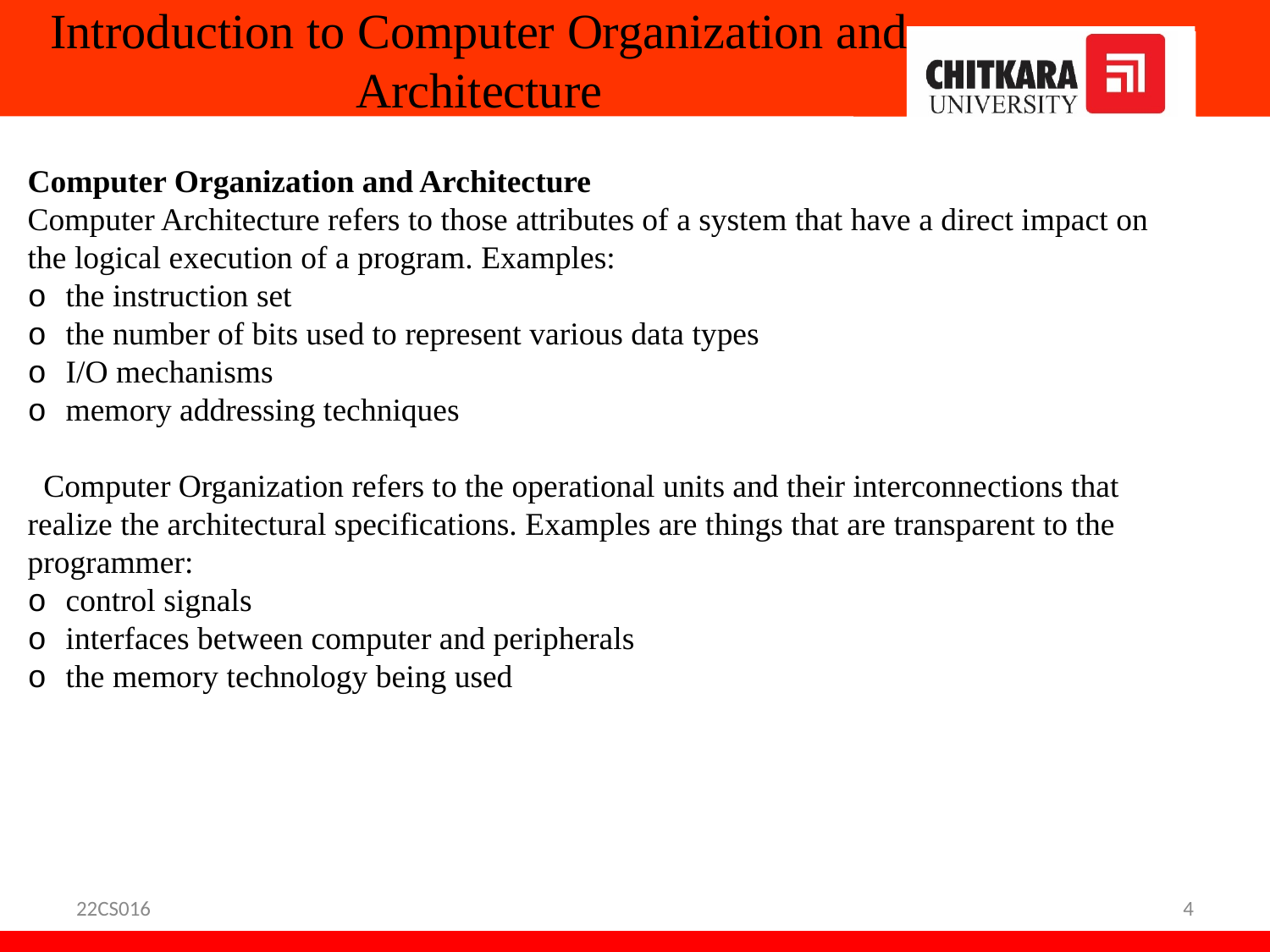

# Introduction to Computer Organization and Architecture
Computer Organization and Architecture
Computer Architecture refers to those attributes of a system that have a direct impact on
the logical execution of a program. Examples:
o the instruction set
o the number of bits used to represent various data types
o I/O mechanisms
o memory addressing techniques

 Computer Organization refers to the operational units and their interconnections that
realize the architectural specifications. Examples are things that are transparent to the
programmer:
o control signals
o interfaces between computer and peripherals
o the memory technology being used
22CS016
4